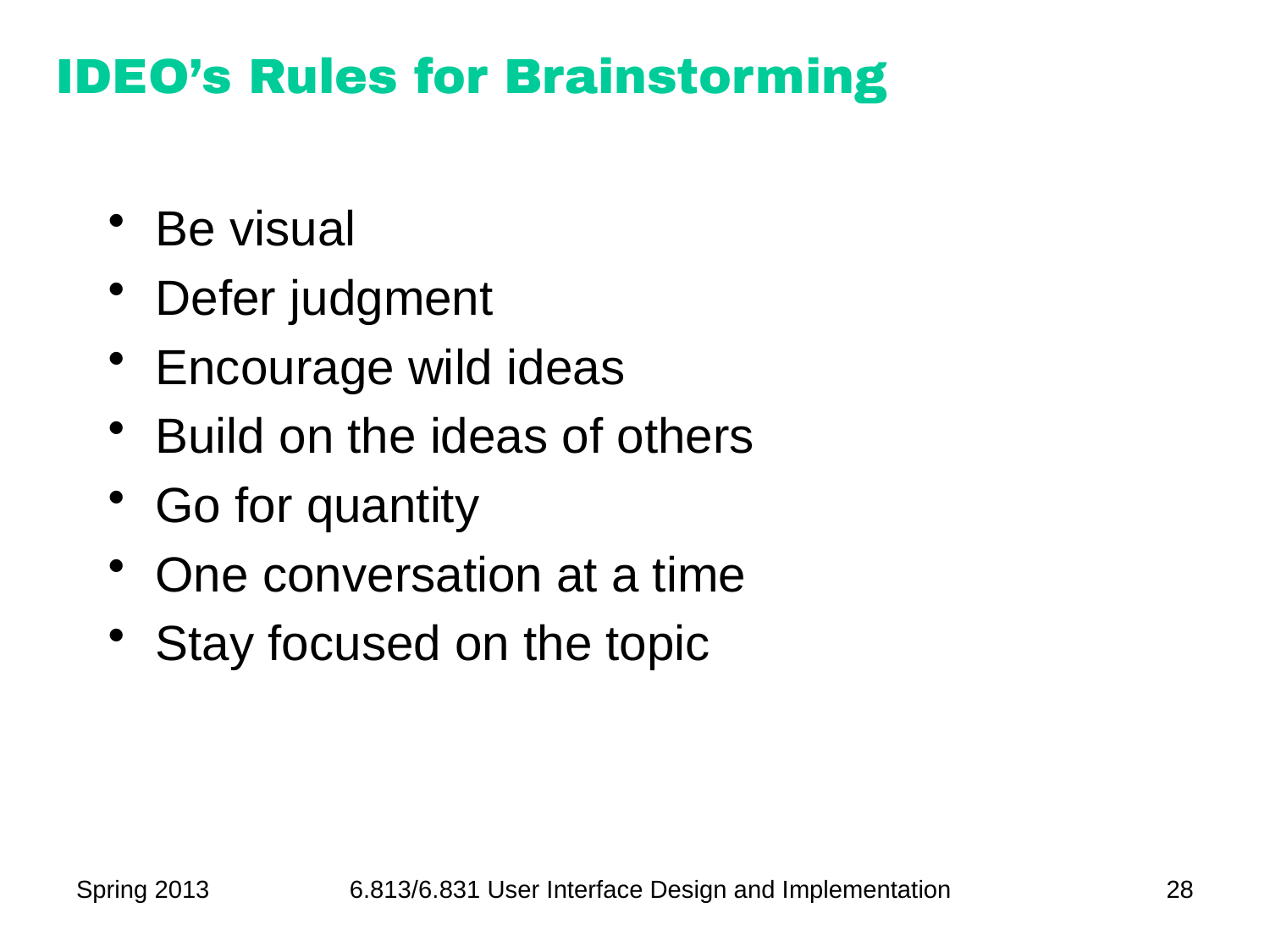

# IDEO’s Rules for Brainstorming
Be visual
Defer judgment
Encourage wild ideas
Build on the ideas of others
Go for quantity
One conversation at a time
Stay focused on the topic
Spring 2013
6.813/6.831 User Interface Design and Implementation
28